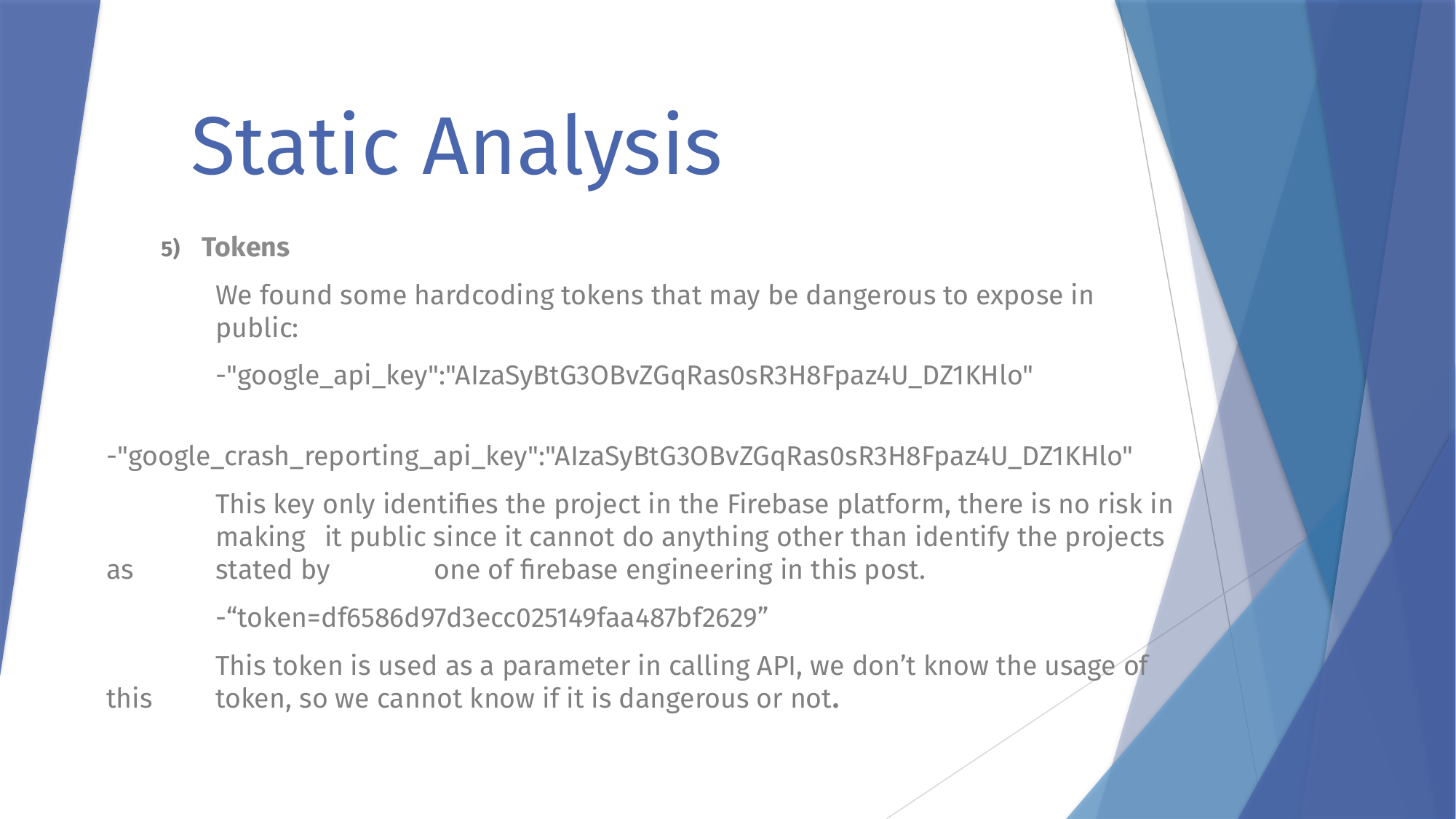

# Static Analysis
Tokens
	We found some hardcoding tokens that may be dangerous to expose in 	public:
	-"google_api_key":"AIzaSyBtG3OBvZGqRas0sR3H8Fpaz4U_DZ1KHlo"
	-"google_crash_reporting_api_key":"AIzaSyBtG3OBvZGqRas0sR3H8Fpaz4U_DZ1KHlo"
	This key only identifies the project in the Firebase platform, there is no risk in 	making 	it public since it cannot do anything other than identify the projects as 	stated by 	one of firebase engineering in this post.
	-“token=df6586d97d3ecc025149faa487bf2629”
	This token is used as a parameter in calling API, we don’t know the usage of this 	token, so we cannot know if it is dangerous or not.